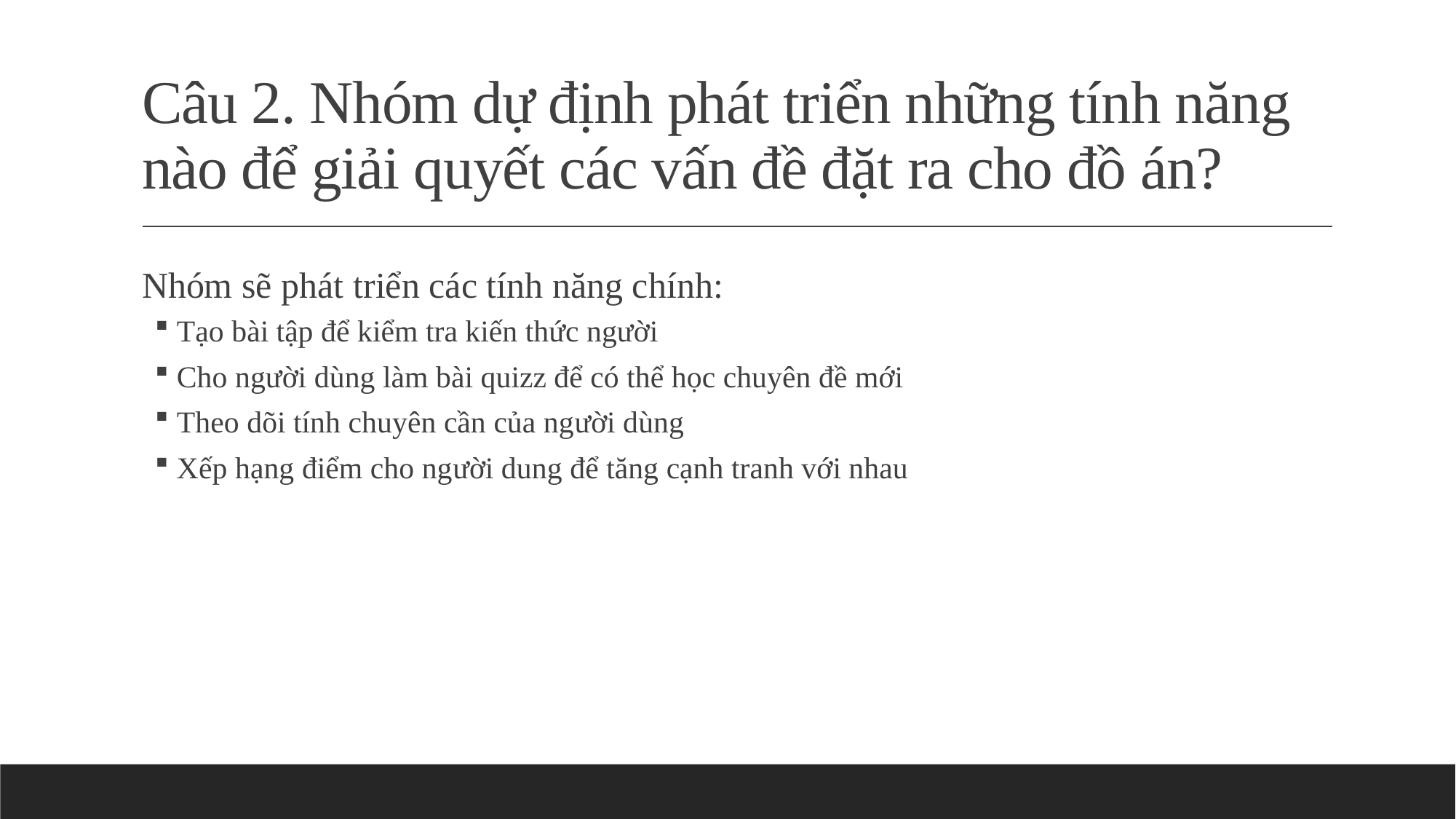

# Câu 2. Nhóm dự định phát triển những tính năng nào để giải quyết các vấn đề đặt ra cho đồ án?
Nhóm sẽ phát triển các tính năng chính:
Tạo bài tập để kiểm tra kiến thức người
Cho người dùng làm bài quizz để có thể học chuyên đề mới
Theo dõi tính chuyên cần của người dùng
Xếp hạng điểm cho người dung để tăng cạnh tranh với nhau